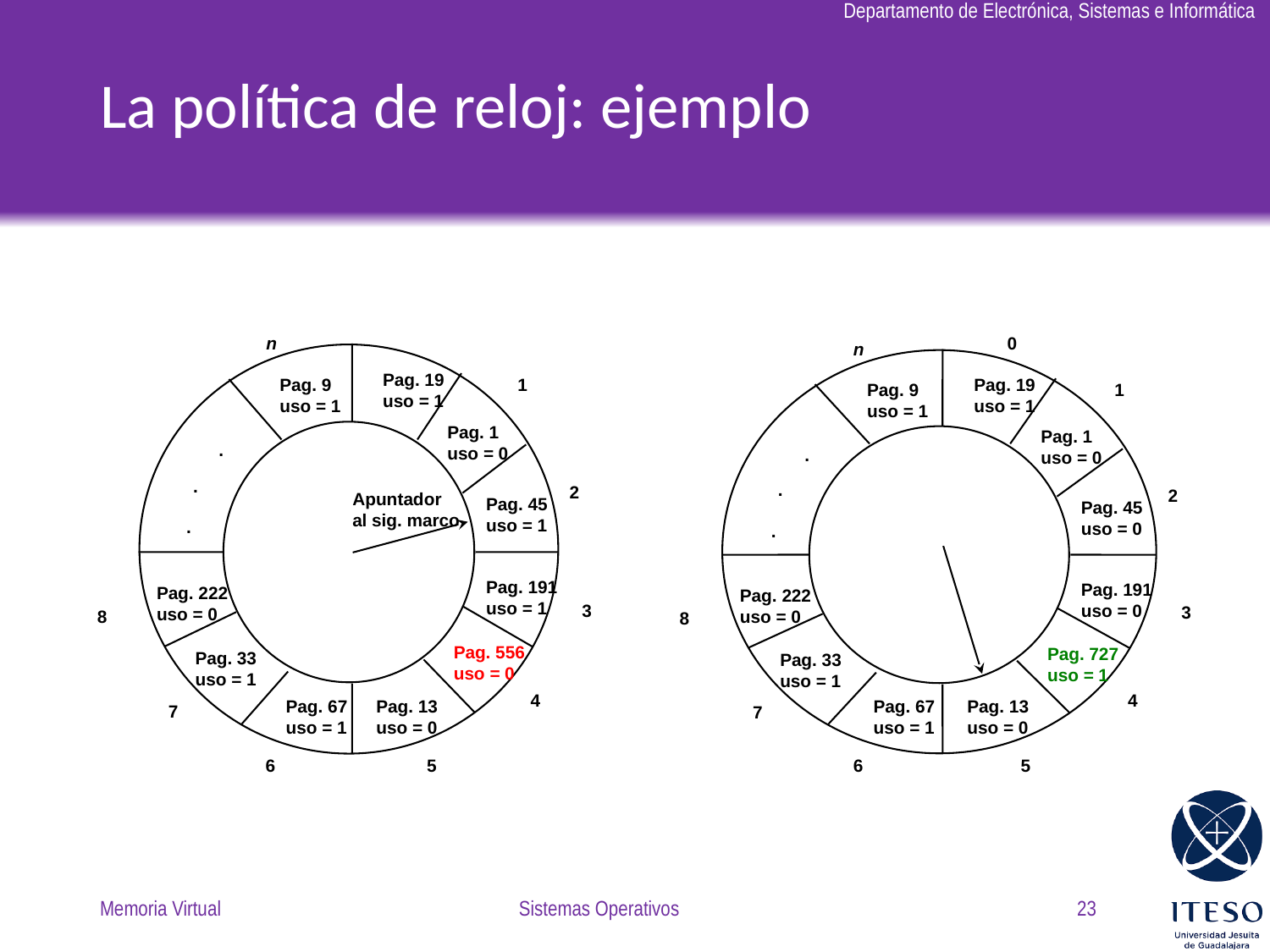

# La política de reloj: ejemplo
n

Pag. 19
uso = 1
Pag. 9
uso = 1
1

Pag. 1
uso = 0

.

.
2
Apuntador
al sig. marco
Pag. 45
uso = 1
.

Pag. 191
uso = 1
Pag. 222
uso = 0
3
8

Pag. 556
uso = 0
Pag. 33
uso = 1

4
Pag. 67
uso = 1
Pag. 13
uso = 0
7
6
5
0
n

Pag. 19
uso = 1
Pag. 9
uso = 1
1

Pag. 1
uso = 0

.

.
2
Pag. 45
uso = 0
.

Pag. 191
uso = 0
Pag. 222
uso = 0
3
8

Pag. 727
uso = 1
Pag. 33
uso = 1

4

Pag. 67
uso = 1
Pag. 13
uso = 0
7
5
6
Memoria Virtual
Sistemas Operativos
23